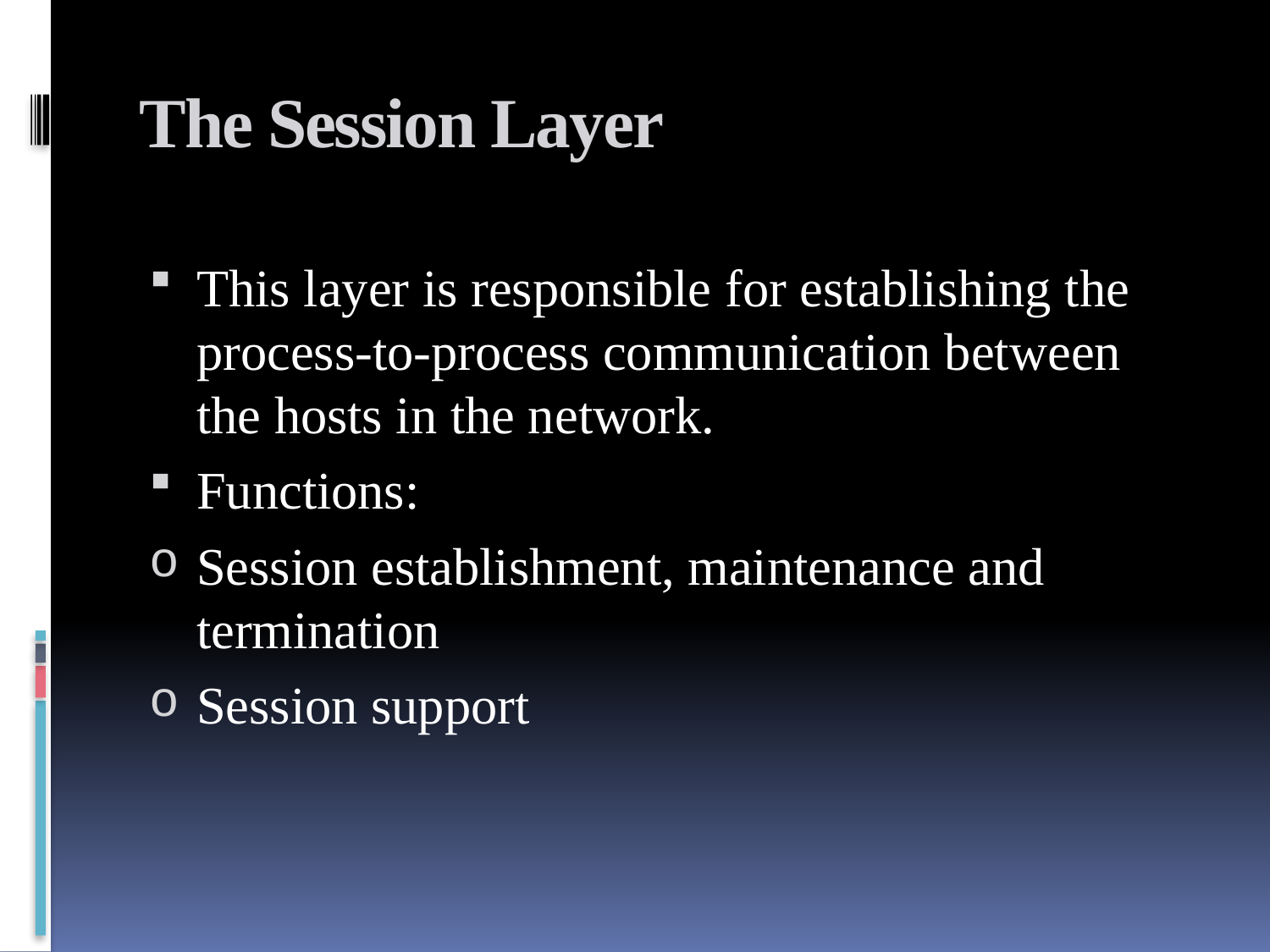

# The Session Layer
This layer is responsible for establishing the process-to-process communication between the hosts in the network.
Functions:
Session establishment, maintenance and termination
Session support